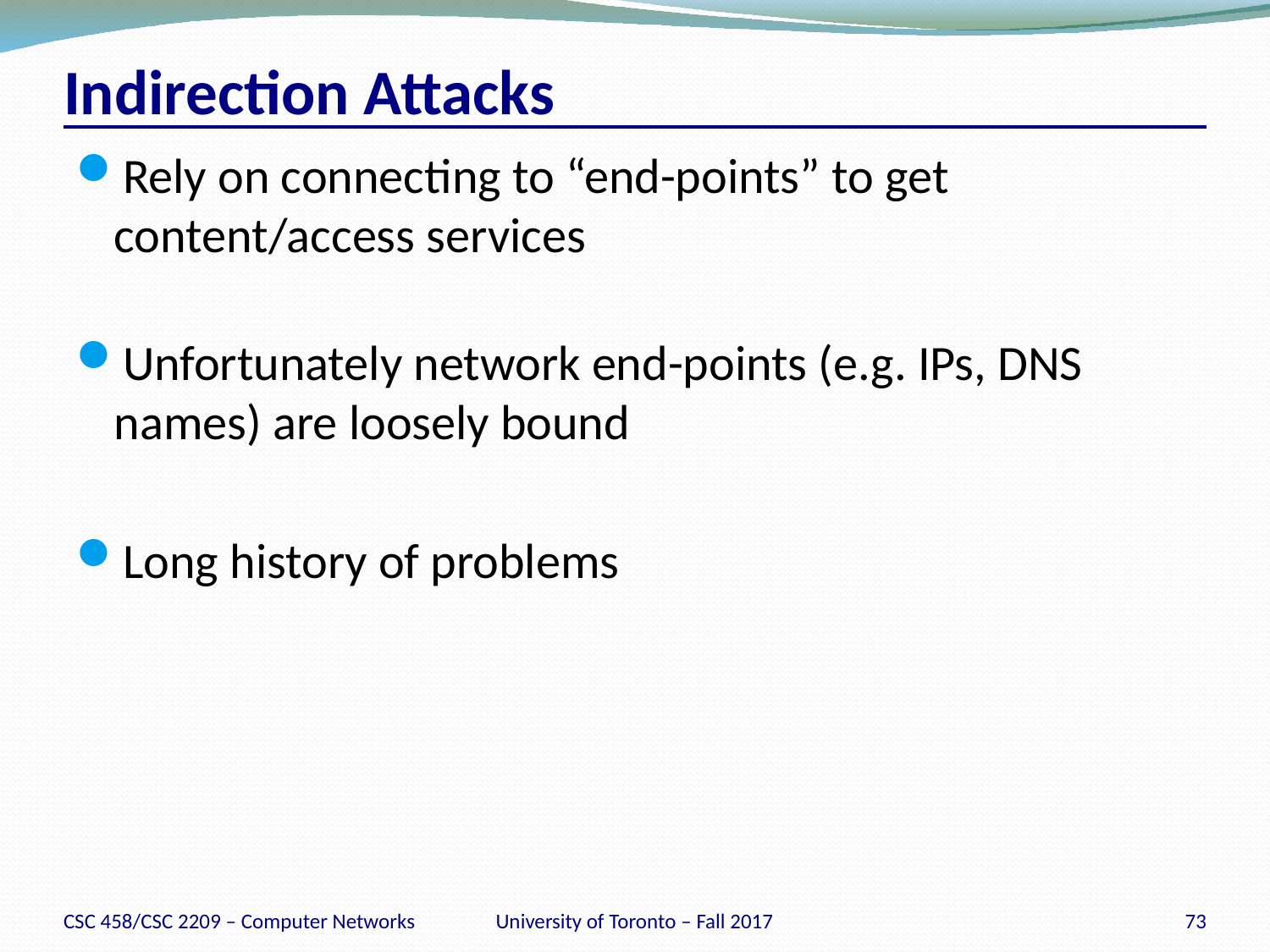

# Indirection Attacks
Rely on connecting to “end-points” to get content/access services
Unfortunately network end-points (e.g. IPs, DNS names) are loosely bound

Long history of problems
CSC 458/CSC 2209 – Computer Networks
University of Toronto – Fall 2017
73